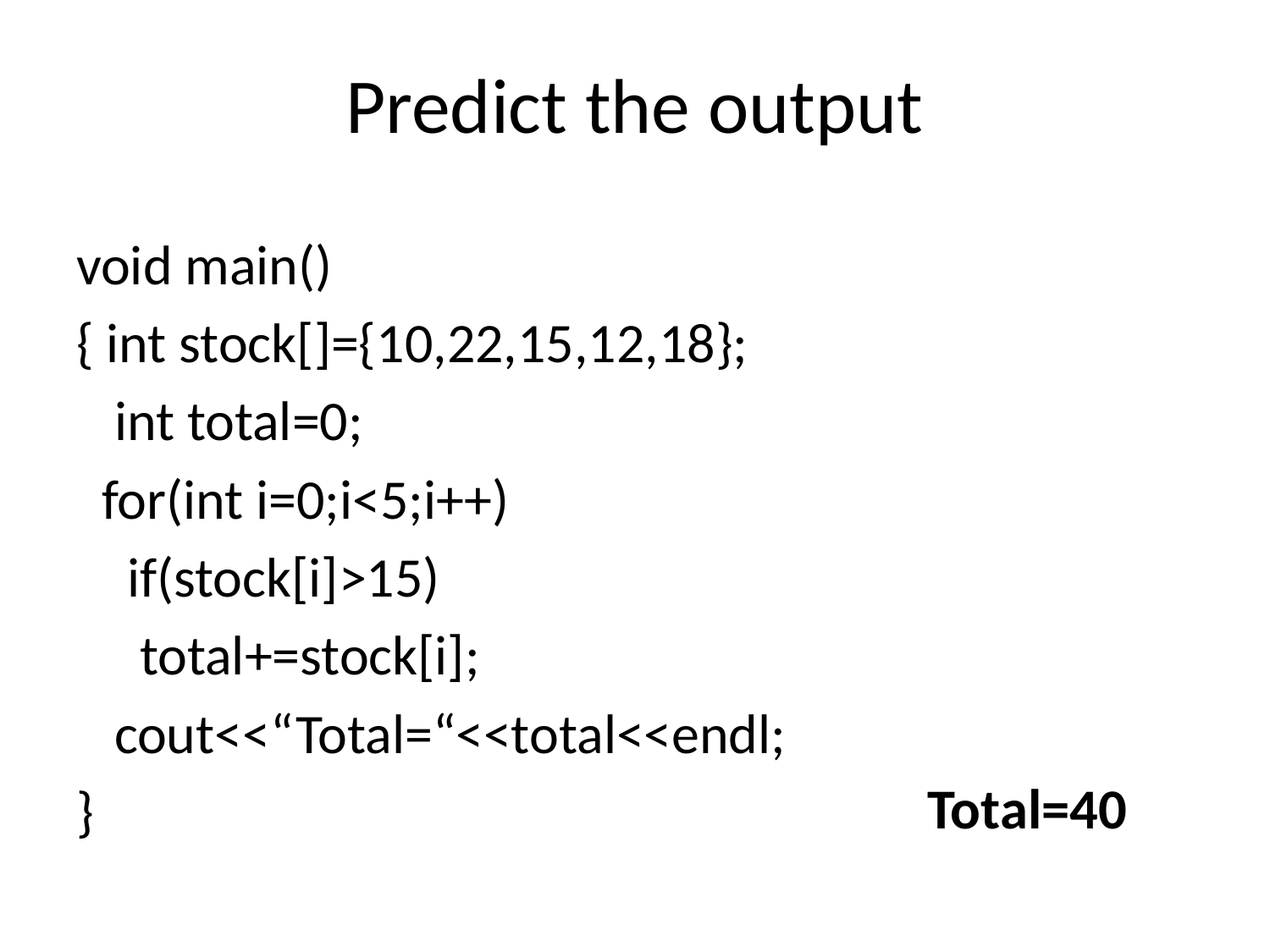

# Predict the output
void main()
{ int stock[]={10,22,15,12,18};
   int total=0;
  for(int i=0;i<5;i++)
    if(stock[i]>15)
     total+=stock[i];
   cout<<“Total=“<<total<<endl;
}
Total=40